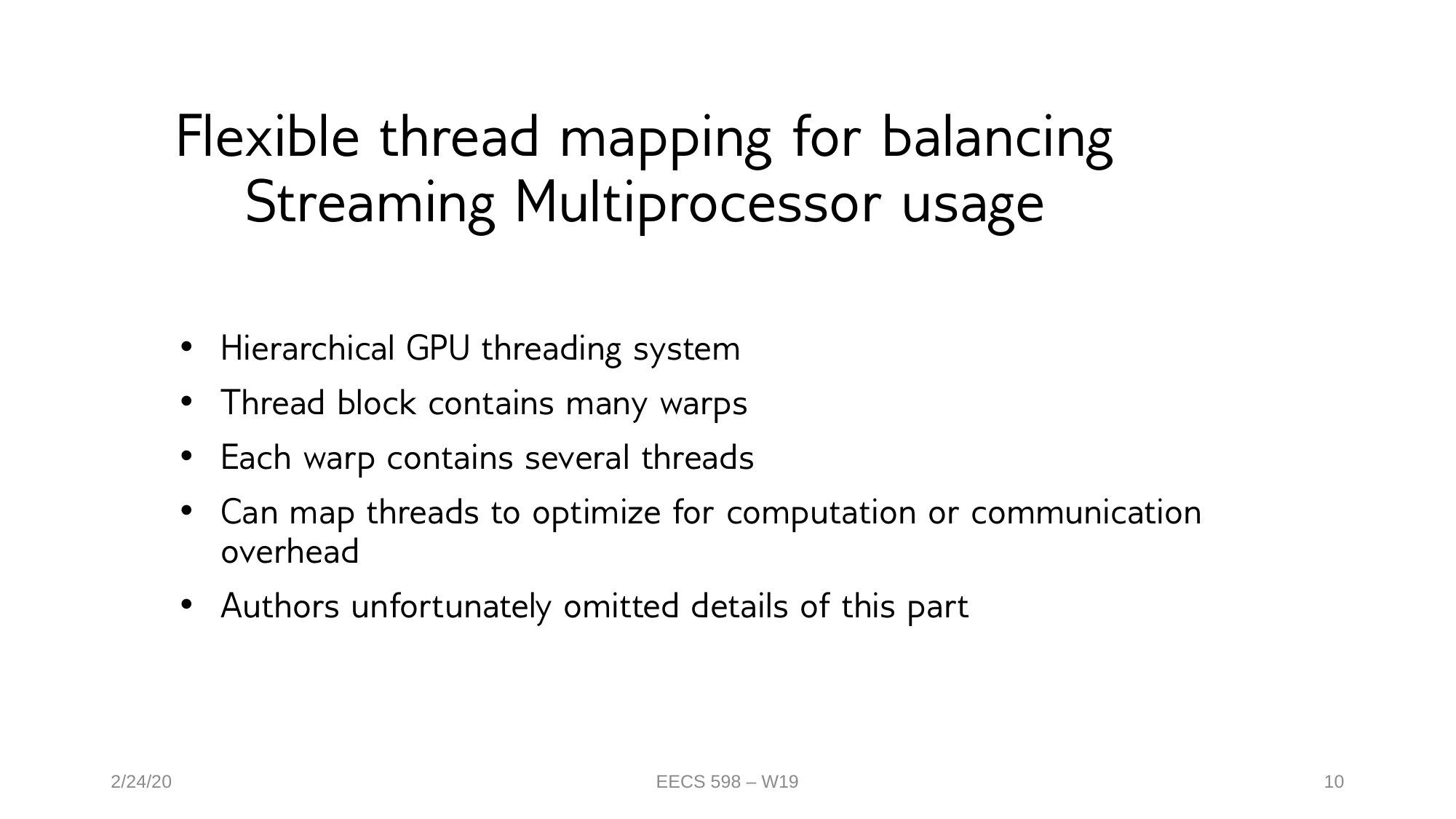

# Flexible thread mapping for balancing Streaming Multiprocessor usage
Hierarchical GPU threading system
Thread block contains many warps
Each warp contains several threads
Can map threads to optimize for computation or communication overhead
Authors unfortunately omitted details of this part
2/24/20
EECS 598 – W19
10